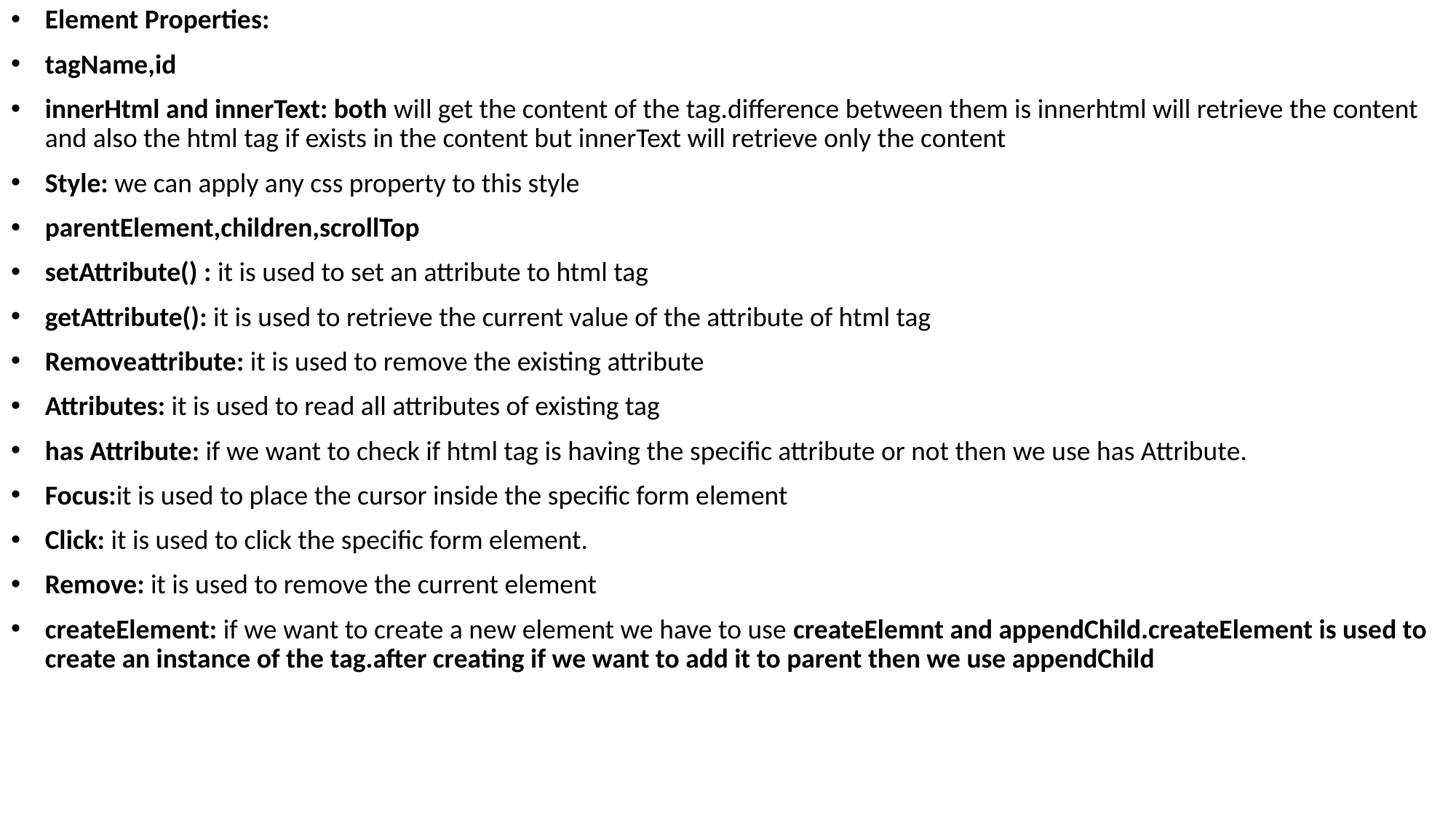

Element Properties:
tagName,id
innerHtml and innerText: both will get the content of the tag.difference between them is innerhtml will retrieve the content and also the html tag if exists in the content but innerText will retrieve only the content
Style: we can apply any css property to this style
parentElement,children,scrollTop
setAttribute() : it is used to set an attribute to html tag
getAttribute(): it is used to retrieve the current value of the attribute of html tag
Removeattribute: it is used to remove the existing attribute
Attributes: it is used to read all attributes of existing tag
has Attribute: if we want to check if html tag is having the specific attribute or not then we use has Attribute.
Focus:it is used to place the cursor inside the specific form element
Click: it is used to click the specific form element.
Remove: it is used to remove the current element
createElement: if we want to create a new element we have to use createElemnt and appendChild.createElement is used to create an instance of the tag.after creating if we want to add it to parent then we use appendChild